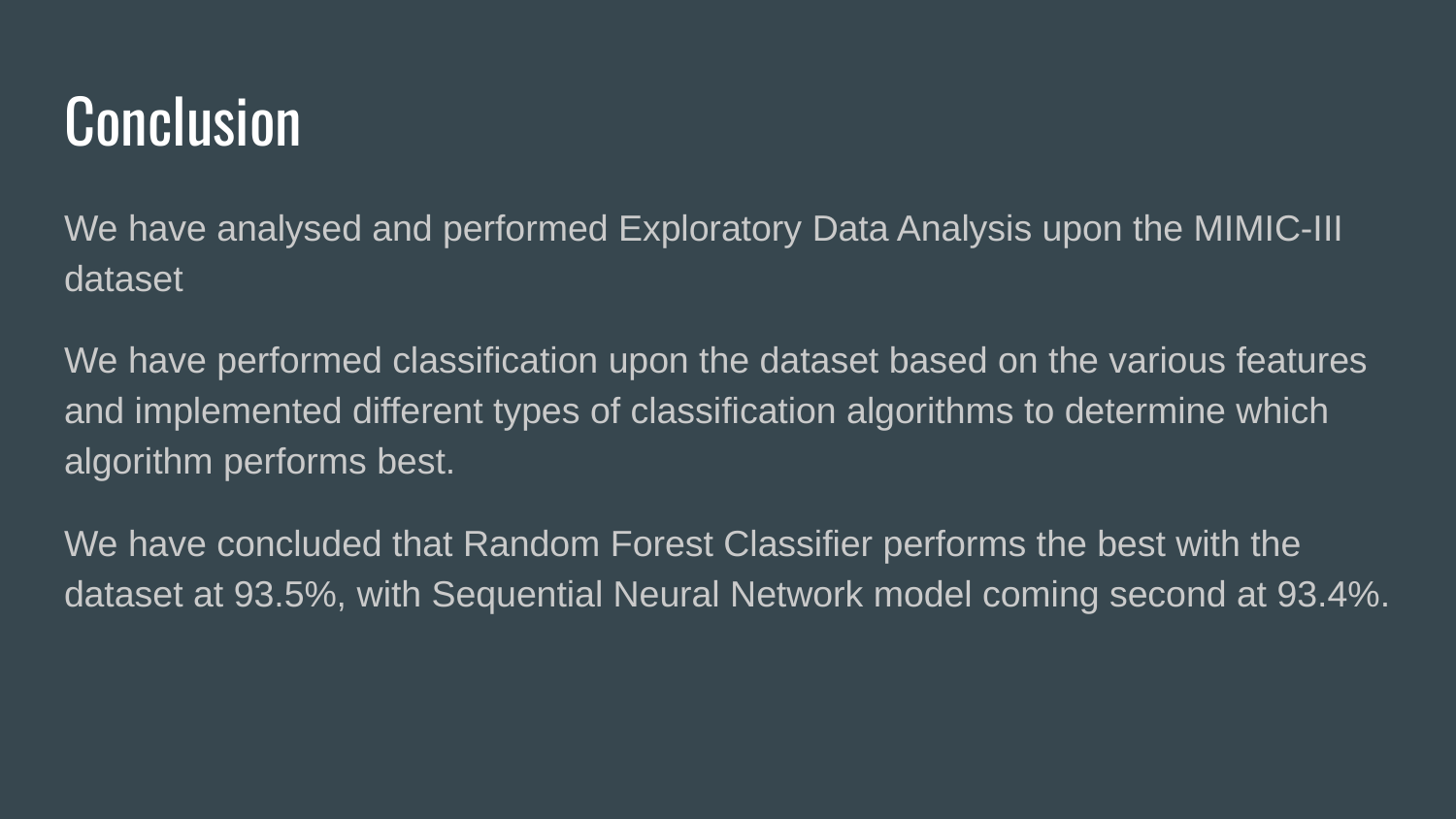

# Conclusion
We have analysed and performed Exploratory Data Analysis upon the MIMIC-III dataset
We have performed classification upon the dataset based on the various features and implemented different types of classification algorithms to determine which algorithm performs best.
We have concluded that Random Forest Classifier performs the best with the dataset at 93.5%, with Sequential Neural Network model coming second at 93.4%.